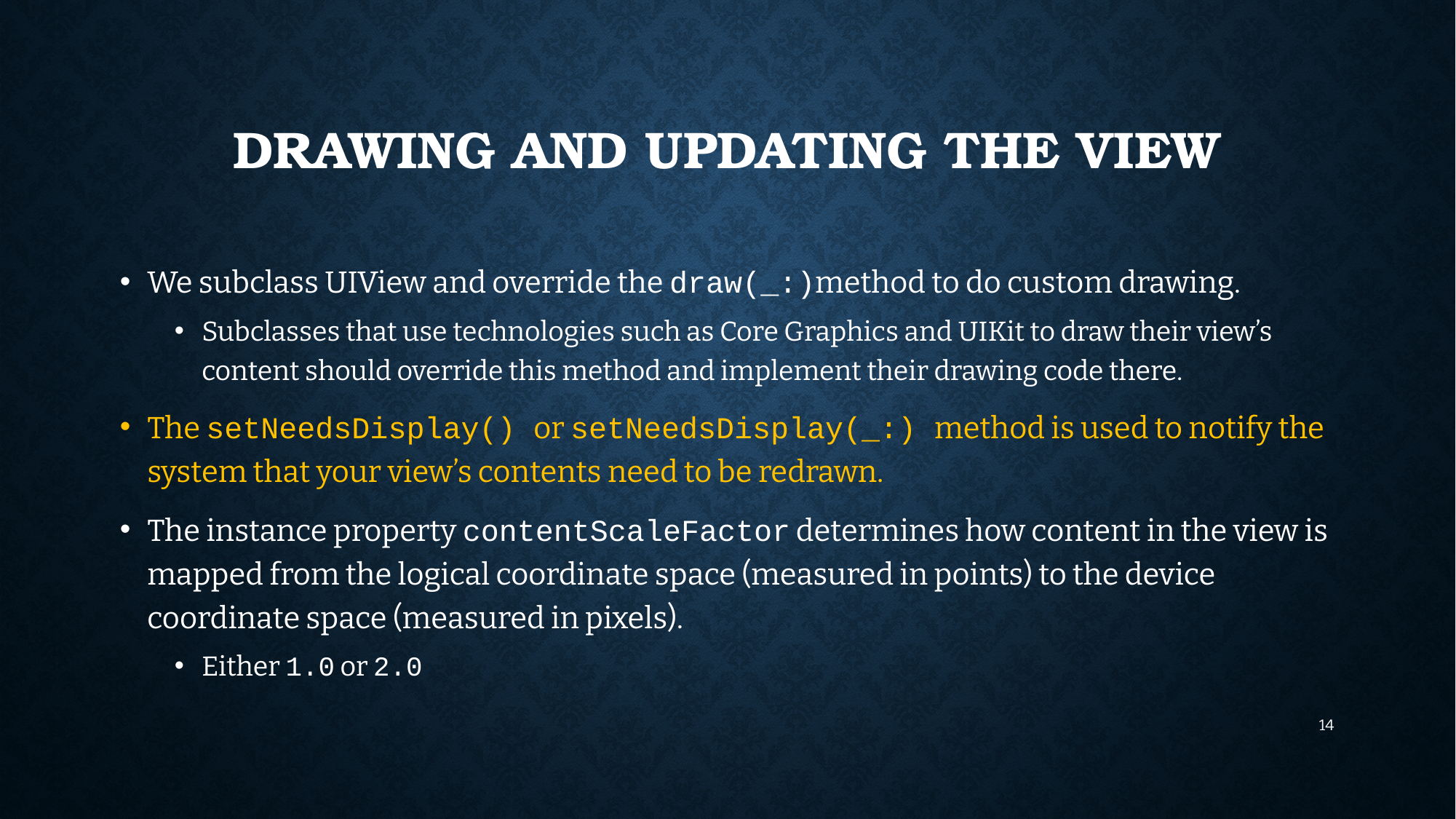

# Drawing and updating the view
We subclass UIView and override the draw(_:)method to do custom drawing.
Subclasses that use technologies such as Core Graphics and UIKit to draw their view’s content should override this method and implement their drawing code there.
The setNeedsDisplay() or setNeedsDisplay(_:) method is used to notify the system that your view’s contents need to be redrawn.
The instance property contentScaleFactor determines how content in the view is mapped from the logical coordinate space (measured in points) to the device coordinate space (measured in pixels).
Either 1.0 or 2.0

14